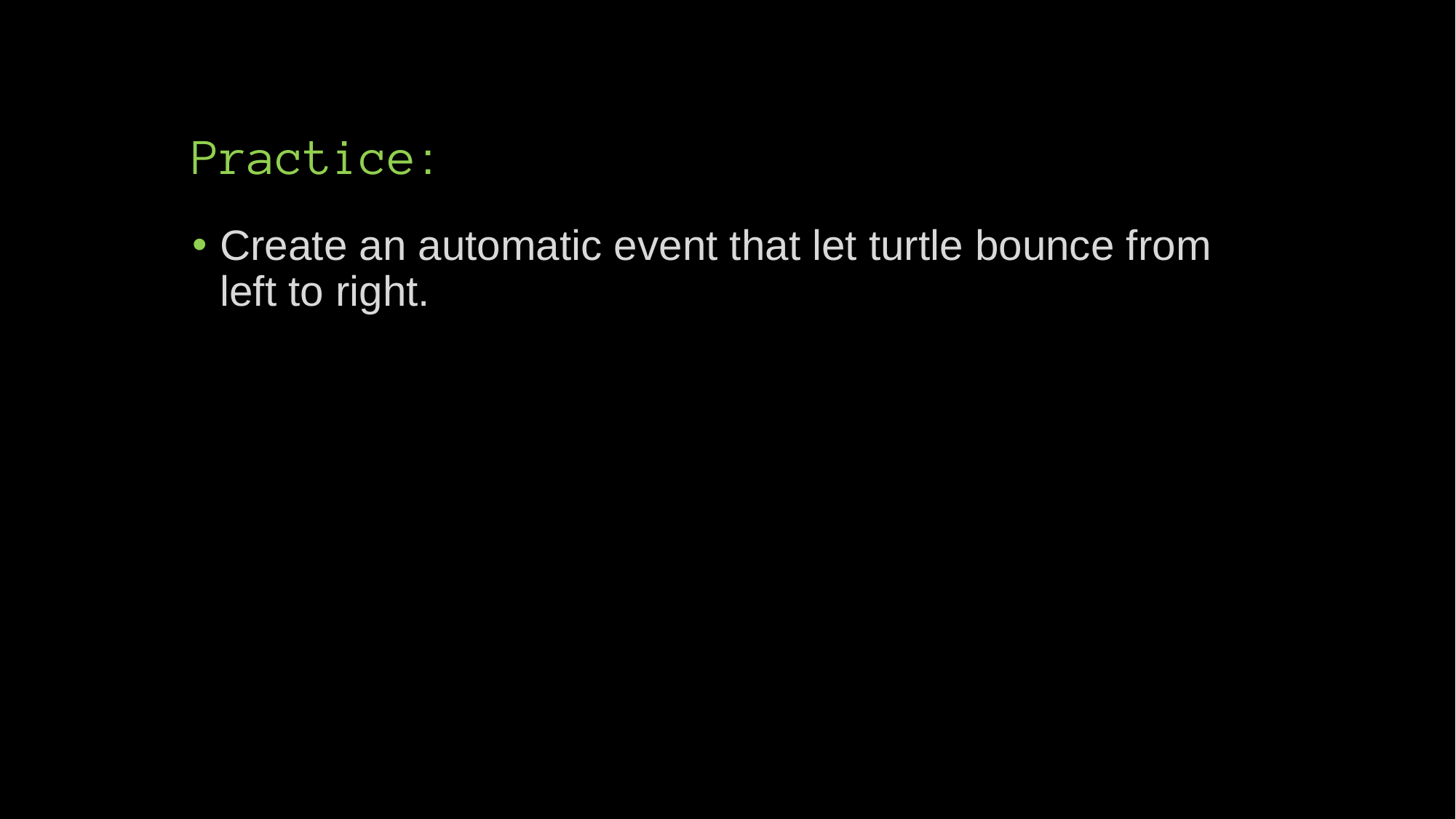

# Practice:
Create an automatic event that let turtle bounce from left to right.